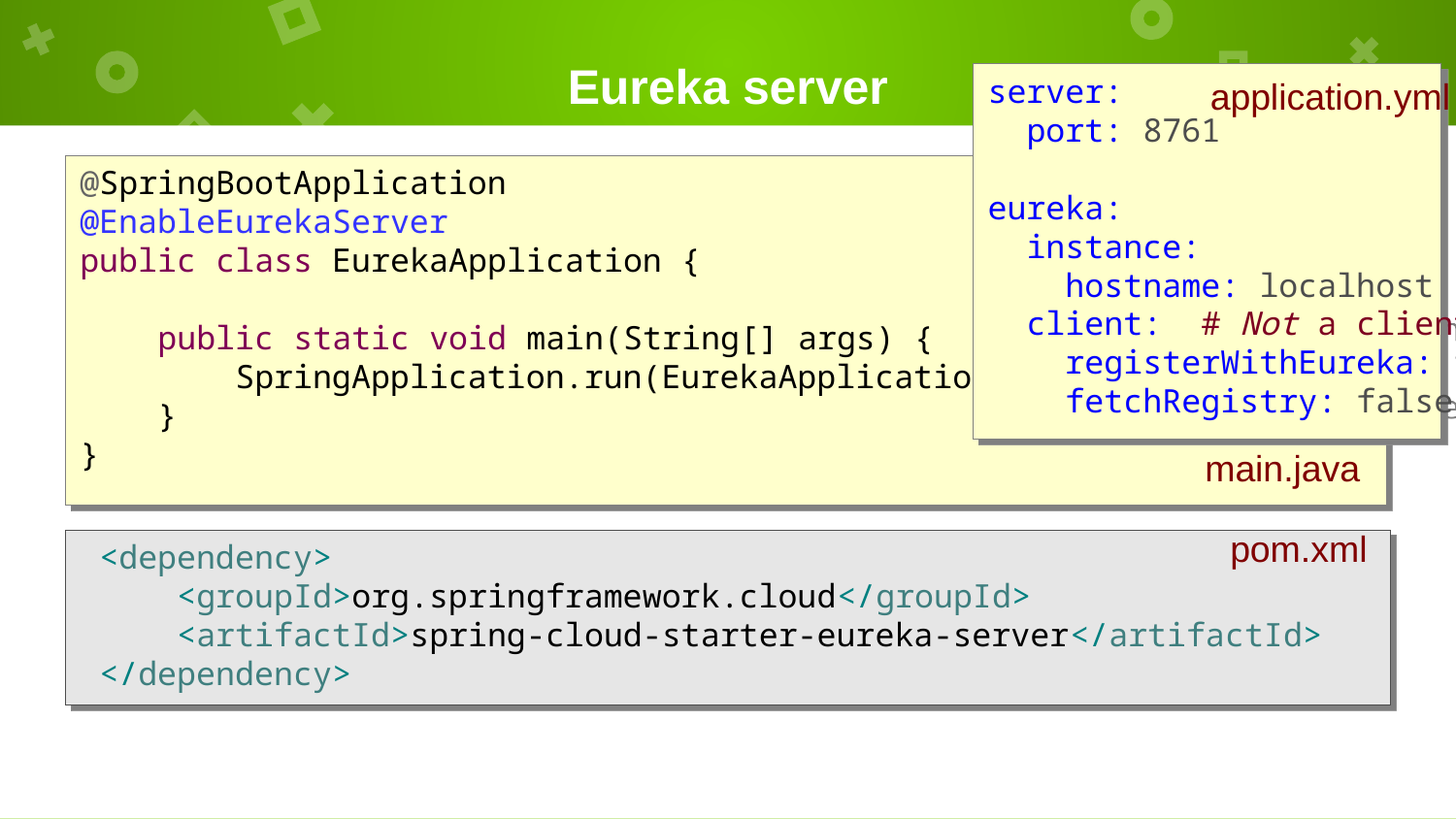

# Eureka server
server:
  port: 8761

eureka:
  instance:
    hostname: localhost
  client:  # Not a client
    registerWithEureka: false
    fetchRegistry: false
application.yml
@SpringBootApplication
@EnableEurekaServer
public class EurekaApplication {

    public static void main(String[] args) {
        SpringApplication.run(EurekaApplication.class, args);
    }
}
main.java
pom.xml
 <dependency>
     <groupId>org.springframework.cloud</groupId>
     <artifactId>spring-cloud-starter-eureka-server</artifactId>
 </dependency>